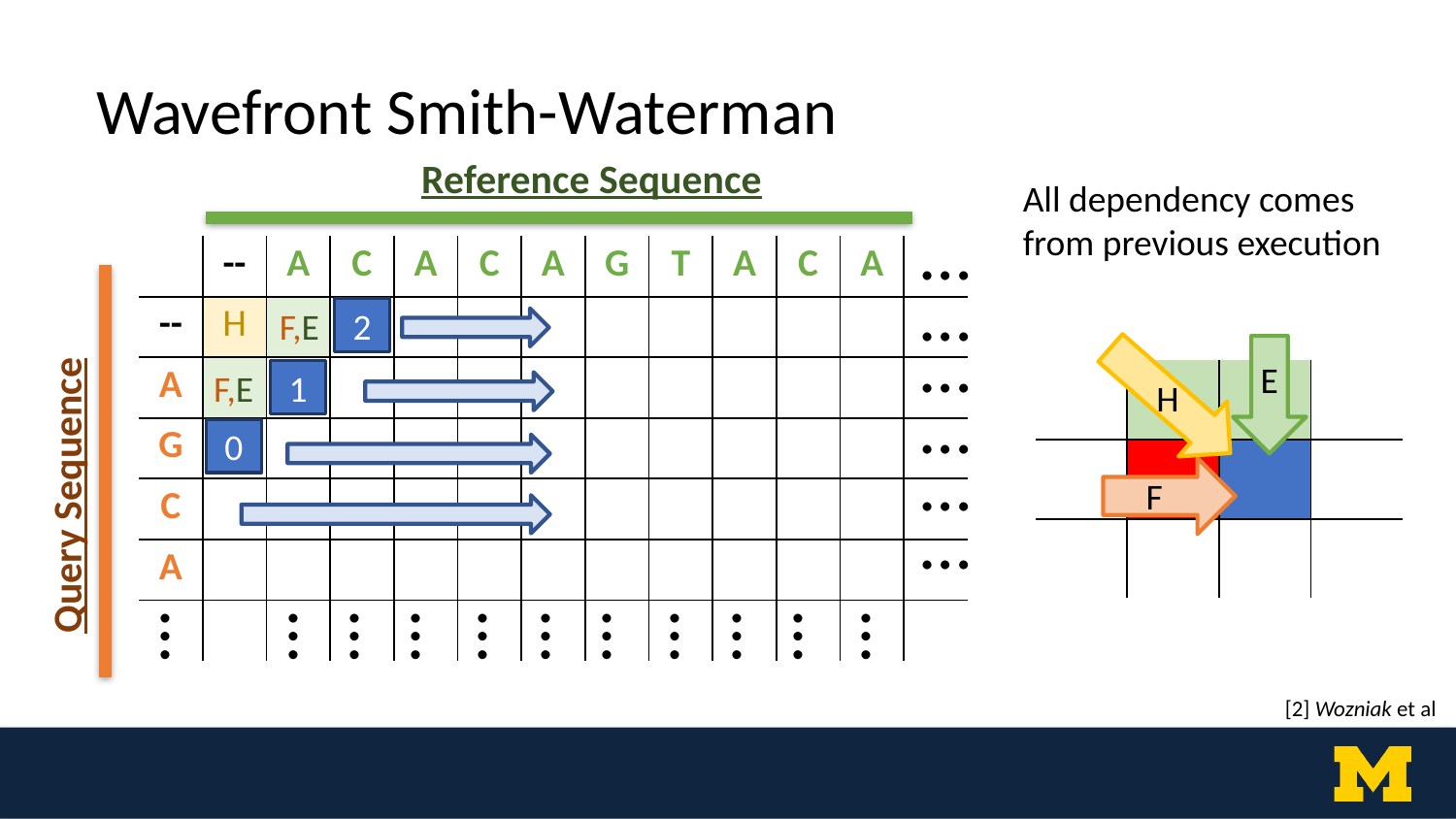

Wavefront Smith-Waterman
Reference Sequence
All dependency comes from previous execution
…
|  | -- | A | C | A | C | A | G | T | A | C | A |  |
| --- | --- | --- | --- | --- | --- | --- | --- | --- | --- | --- | --- | --- |
| -- | H |  |  |  |  |  |  |  |  |  |  |  |
| A |  |  |  |  |  |  |  |  |  |  |  |  |
| G |  |  |  |  |  |  |  |  |  |  |  |  |
| C |  |  |  |  |  |  |  |  |  |  |  |  |
| A |  |  |  |  |  |  |  |  |  |  |  |  |
|  |  |  |  |  |  |  |  |  |  |  |  |  |
…
F,E
2

…
E

F,E
|  |  |  |  |
| --- | --- | --- | --- |
|  |  |  |  |
|  |  |  |  |
1

H

…
0
…

Query Sequence
F
…

…
…
…
…
…
…
…
…
…
…
…
[2] Wozniak et al